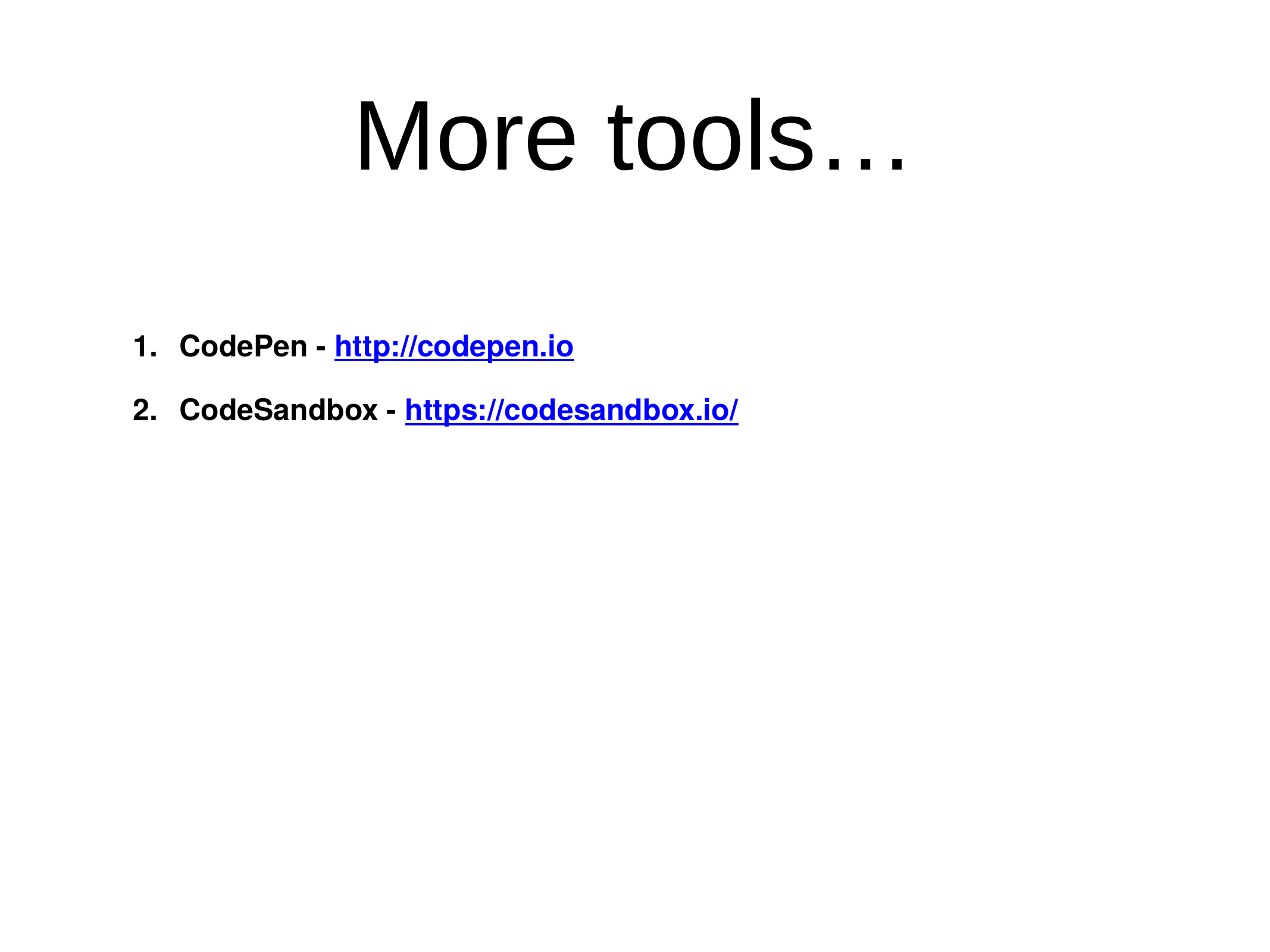

# More tools…
CodePen - http://codepen.io
CodeSandbox - https://codesandbox.io/